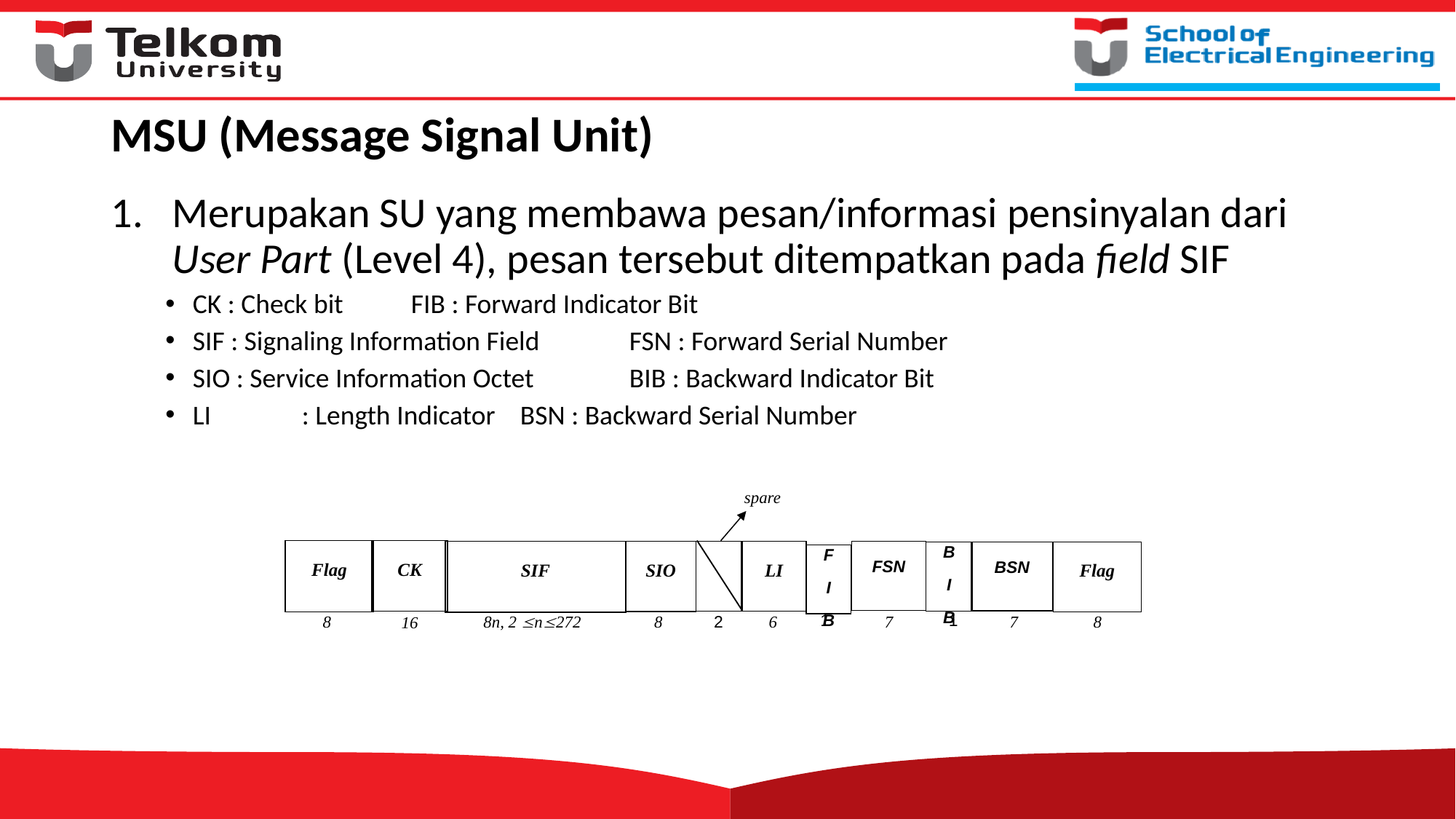

# MSU (Message Signal Unit)
Merupakan SU yang membawa pesan/informasi pensinyalan dari User Part (Level 4), pesan tersebut ditempatkan pada field SIF
CK : Check bit	FIB : Forward Indicator Bit
SIF : Signaling Information Field	FSN : Forward Serial Number
SIO : Service Information Octet	BIB : Backward Indicator Bit
LI	: Length Indicator	BSN : Backward Serial Number

spare

Flag

CK
SIF
SIO
LI
FSN
B
I
B
BSN
Flag
F
I
B
6
7
7
8
2
1
1
8
8n, 2 ≤n≤272
8
16